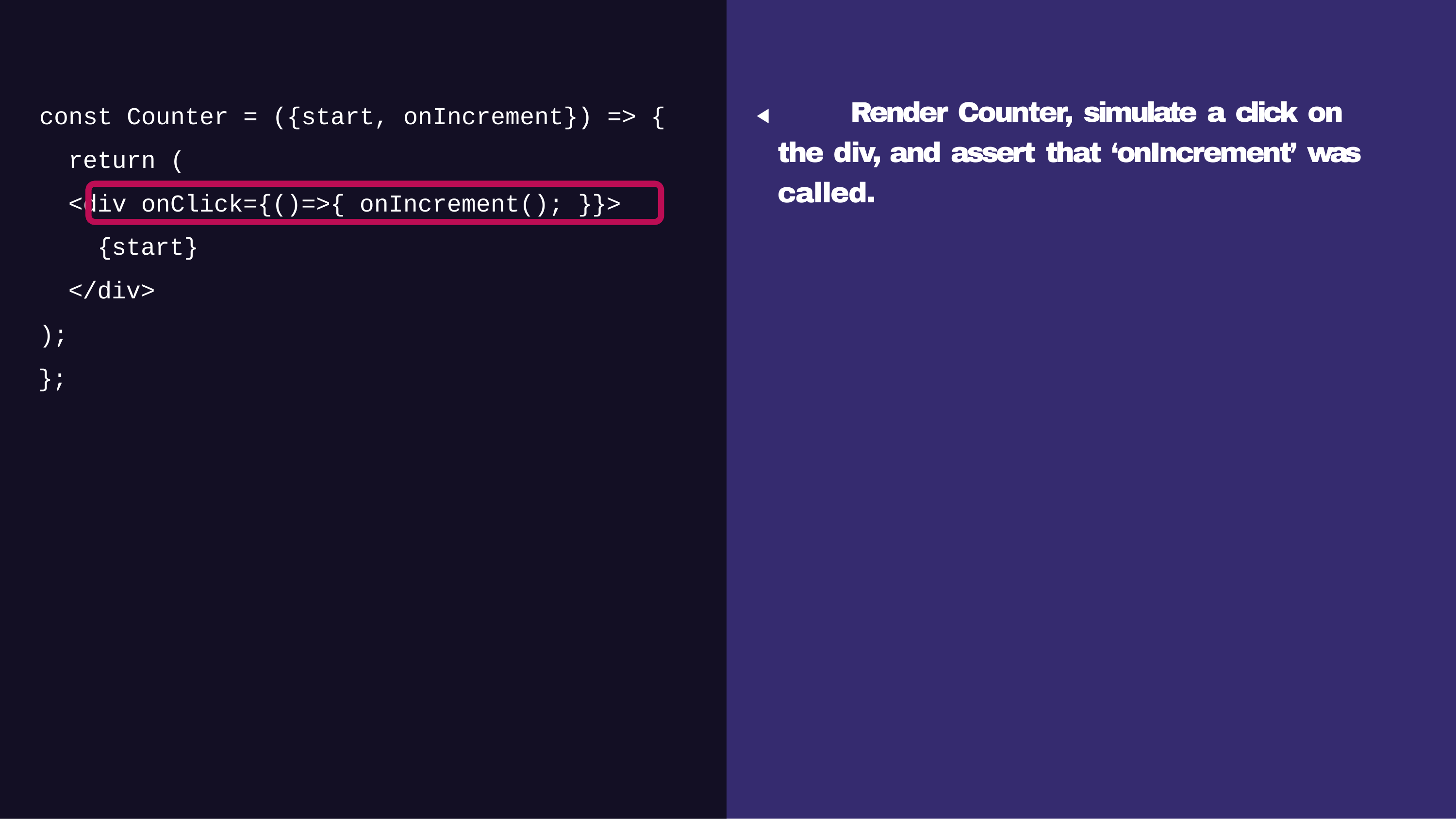

const Counter = ({start, onIncrement}) => { return (
<div onClick={()=>{ onIncrement(); }}>
{start}
</div>
);
};
# ◀		Render Counter, simulate a click on the div, and assert that ‘onIncrement’ was called.

6